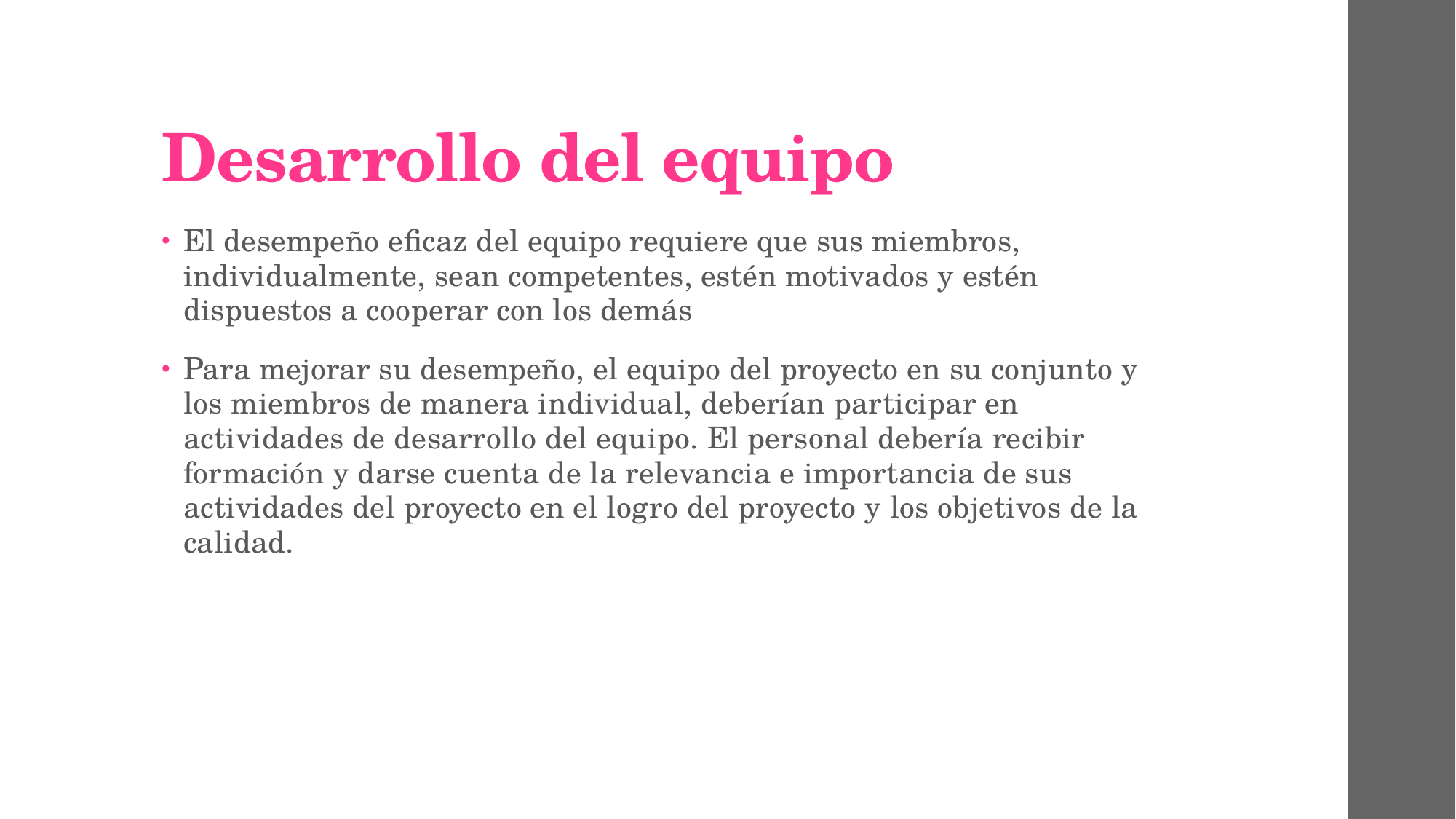

# Desarrollo del equipo
El desempeño eficaz del equipo requiere que sus miembros, individualmente, sean competentes, estén motivados y estén dispuestos a cooperar con los demás
Para mejorar su desempeño, el equipo del proyecto en su conjunto y los miembros de manera individual, deberían participar en actividades de desarrollo del equipo. El personal debería recibir formación y darse cuenta de la relevancia e importancia de sus actividades del proyecto en el logro del proyecto y los objetivos de la calidad.